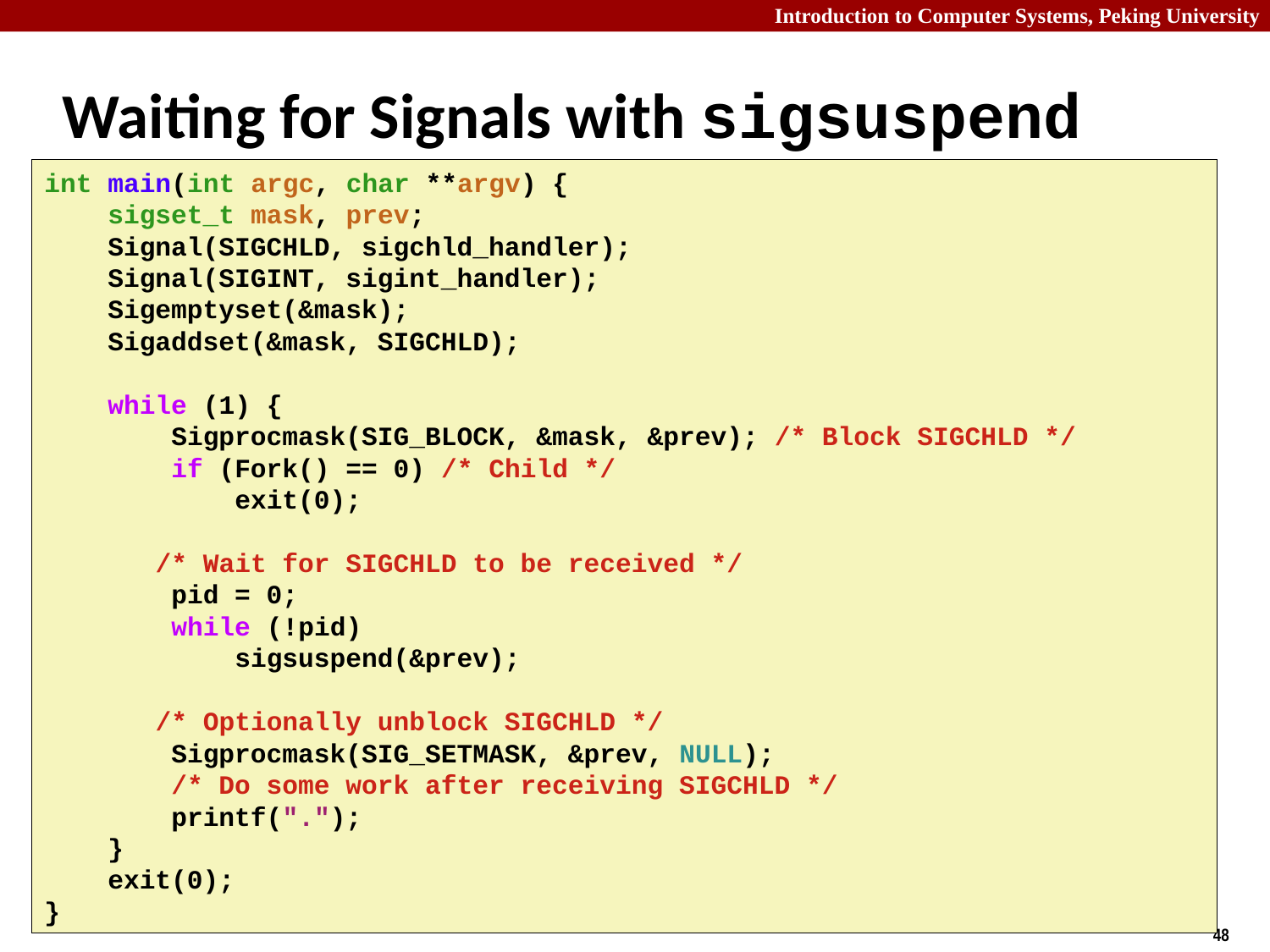

# Waiting for Signals with sigsuspend
int main(int argc, char **argv) {
    sigset_t mask, prev;
    Signal(SIGCHLD, sigchld_handler);
    Signal(SIGINT, sigint_handler);
    Sigemptyset(&mask);
    Sigaddset(&mask, SIGCHLD);

    while (1) {
        Sigprocmask(SIG_BLOCK, &mask, &prev); /* Block SIGCHLD */
        if (Fork() == 0) /* Child */
            exit(0);

       /* Wait for SIGCHLD to be received */
        pid = 0;
        while (!pid)
            sigsuspend(&prev);

       /* Optionally unblock SIGCHLD */
        Sigprocmask(SIG_SETMASK, &prev, NULL);
	/* Do some work after receiving SIGCHLD */
        printf(".");
    }
    exit(0);
}